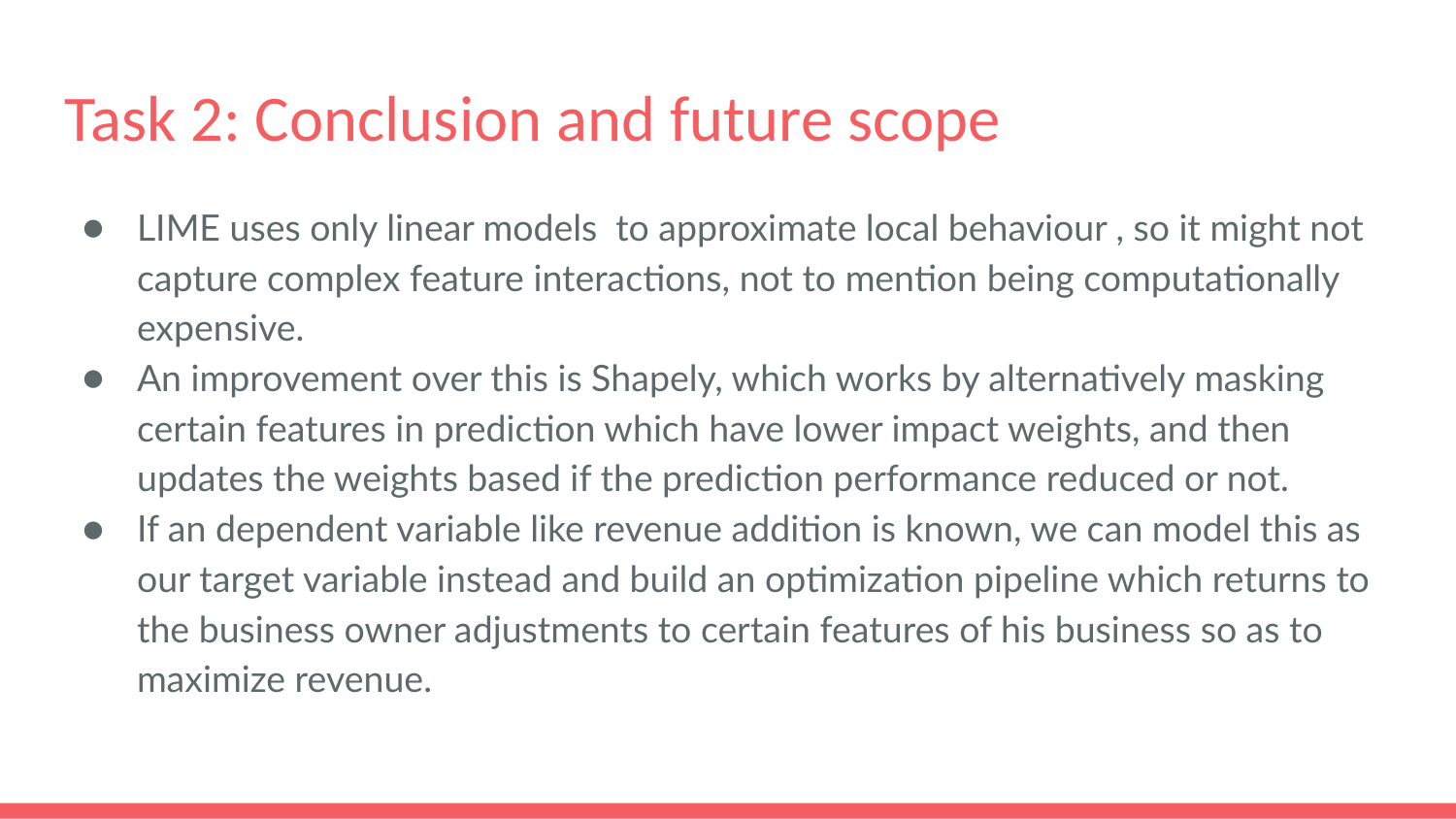

# Task 2: Conclusion and future scope
LIME uses only linear models  to approximate local behaviour , so it might not capture complex feature interactions, not to mention being computationally expensive.
An improvement over this is Shapely, which works by alternatively masking certain features in prediction which have lower impact weights, and then updates the weights based if the prediction performance reduced or not.
If an dependent variable like revenue addition is known, we can model this as our target variable instead and build an optimization pipeline which returns to the business owner adjustments to certain features of his business so as to maximize revenue.